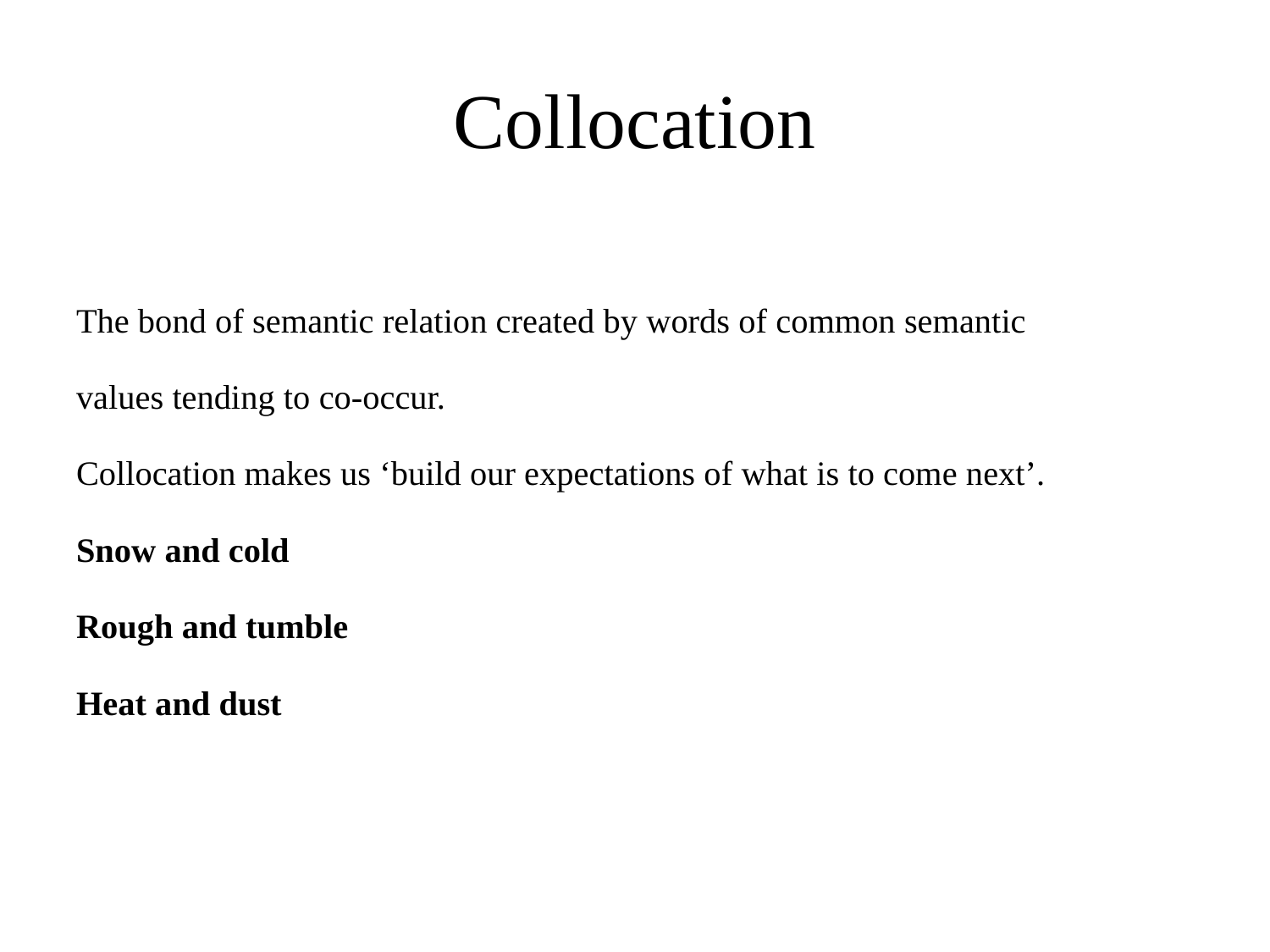

# Collocation

The bond of semantic relation created by words of common semantic
values tending to co-occur.
Collocation makes us ‘build our expectations of what is to come next’.
Snow and cold
Rough and tumble
Heat and dust